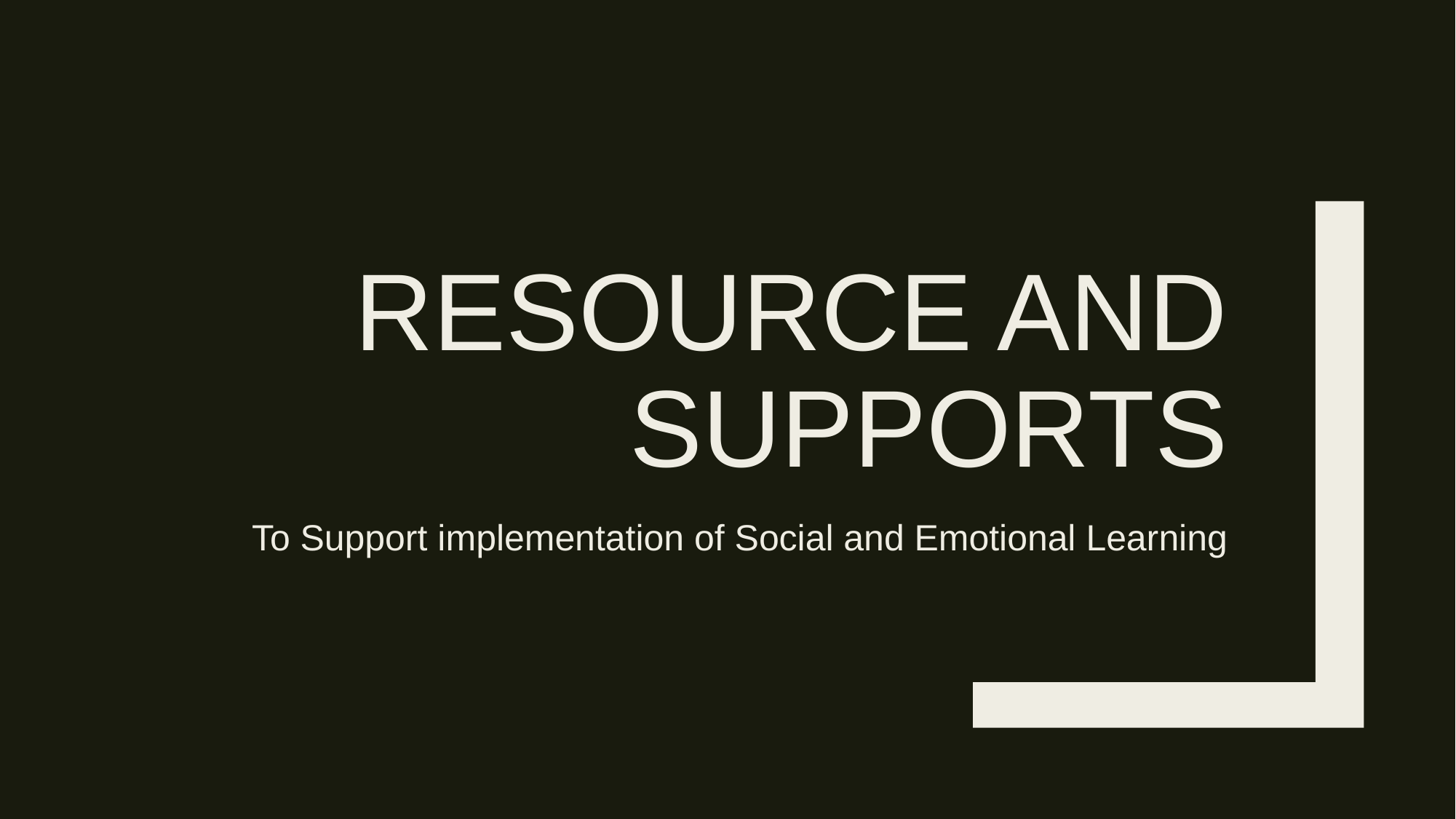

# Resource and Supports
To Support implementation of Social and Emotional Learning